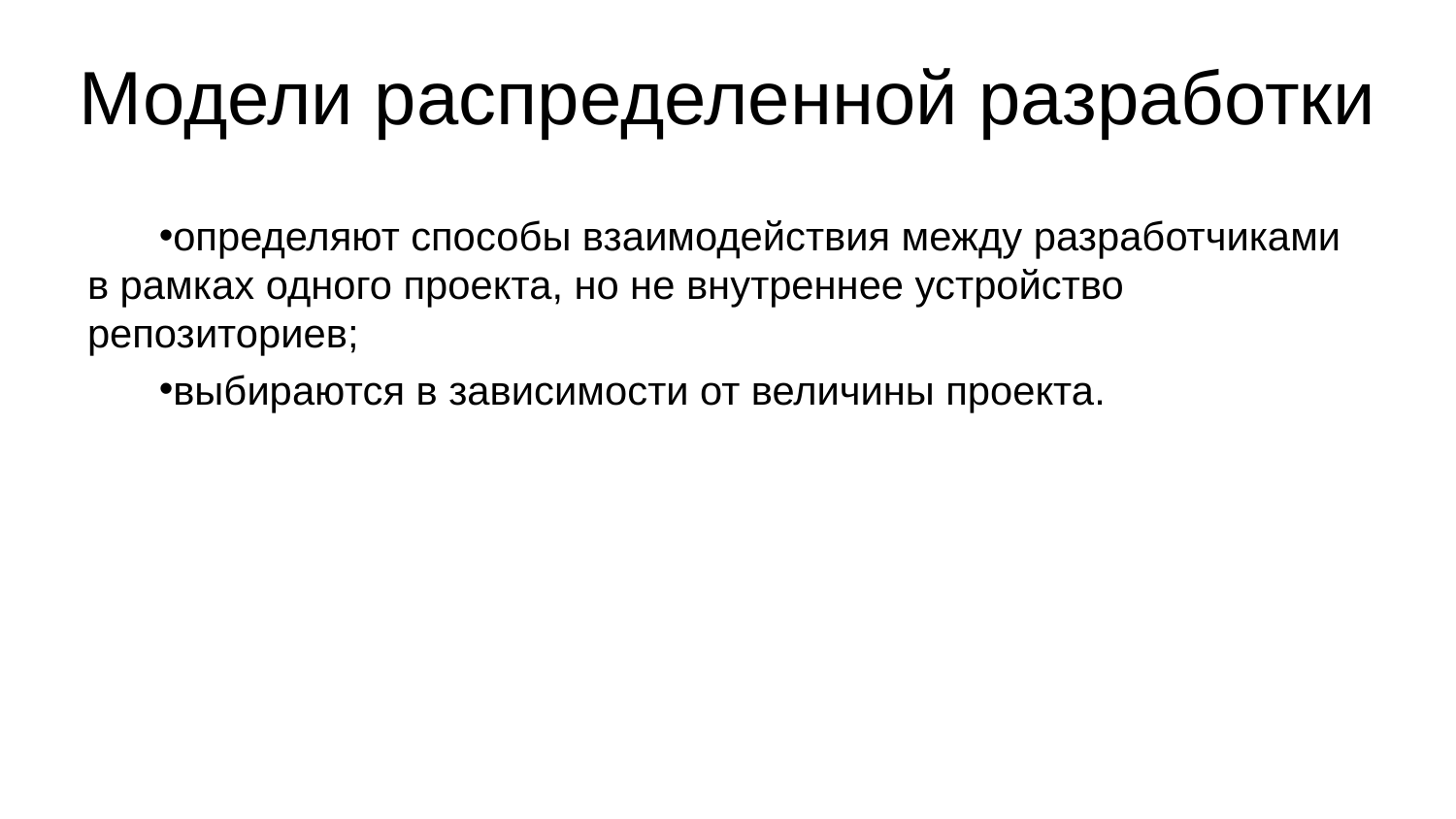

# Модели распределенной разработки
определяют способы взаимодействия между разработчиками в рамках одного проекта, но не внутреннее устройство репозиториев;
выбираются в зависимости от величины проекта.